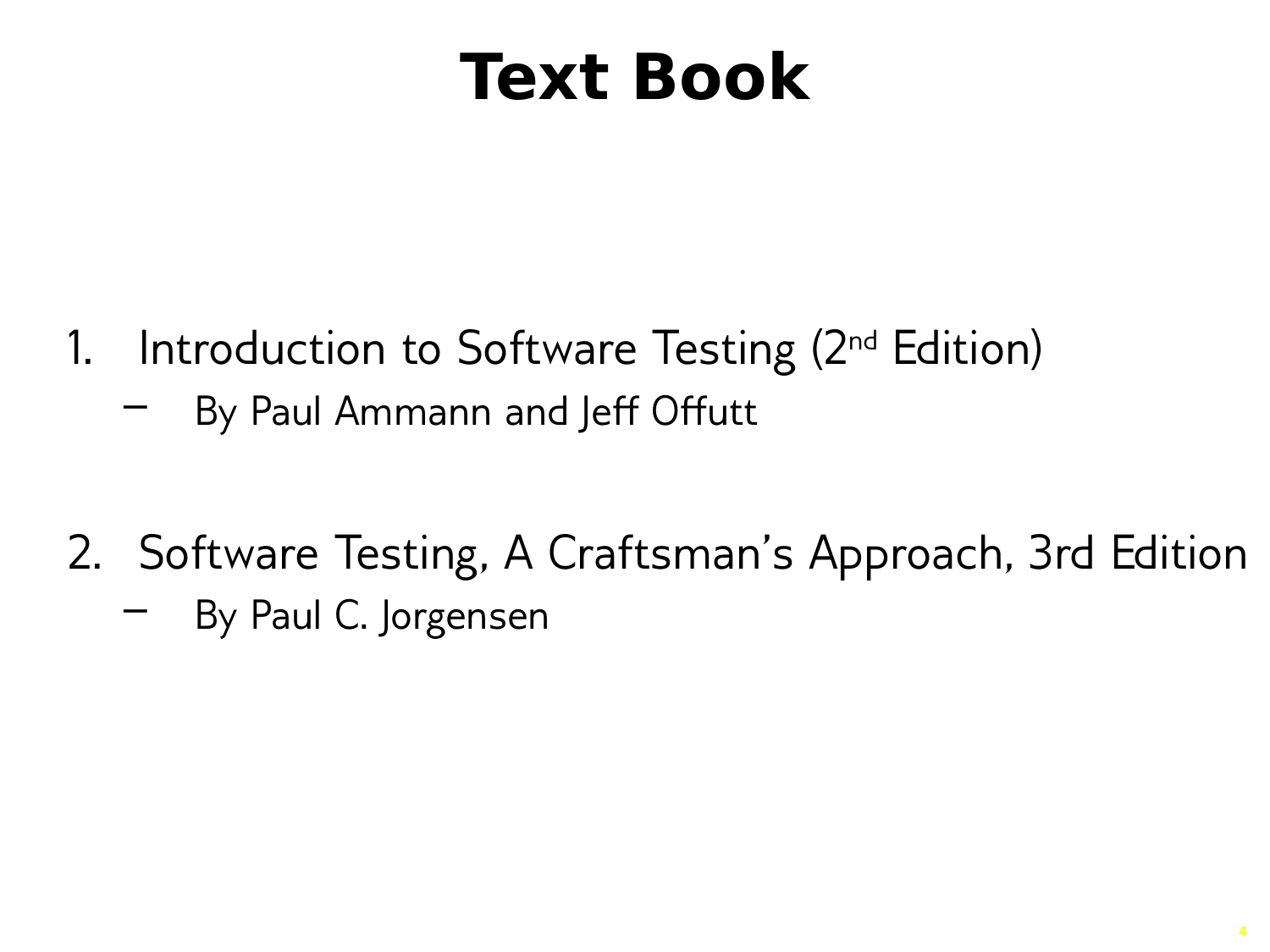

# Text Book

Introduction to Software Testing (2nd Edition)
By Paul Ammann and Jeff Offutt

Software Testing, A Craftsman’s Approach, 3rd Edition
By Paul C. Jorgensen
4